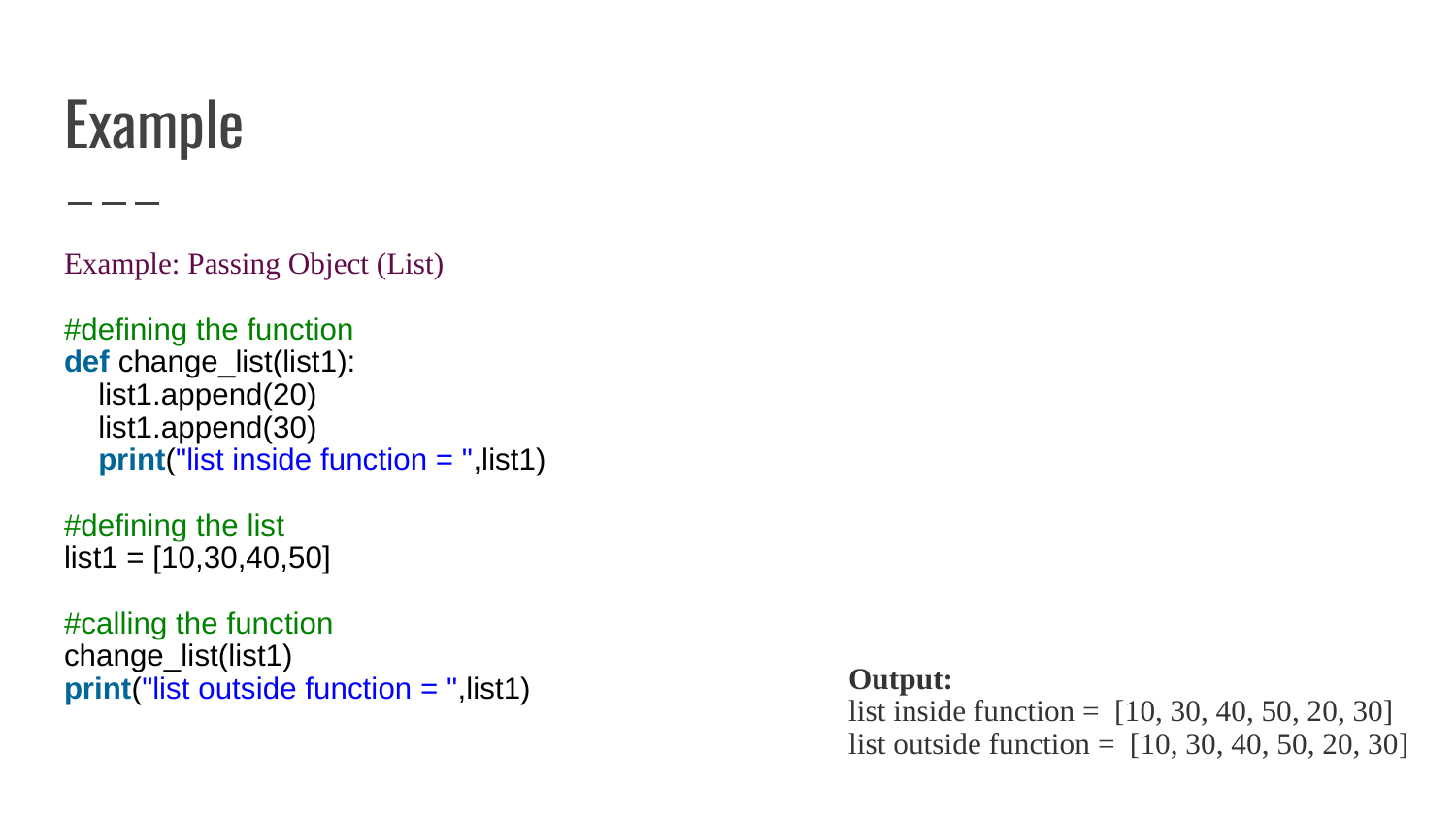

# Example
Example: Passing Object (List)

#defining the function
def change_list(list1):
    list1.append(20)
    list1.append(30)
    print("list inside function = ",list1)

#defining the list
list1 = [10,30,40,50]

#calling the function
change_list(list1)
print("list outside function = ",list1)
Output:
list inside function =  [10, 30, 40, 50, 20, 30]
list outside function =  [10, 30, 40, 50, 20, 30]